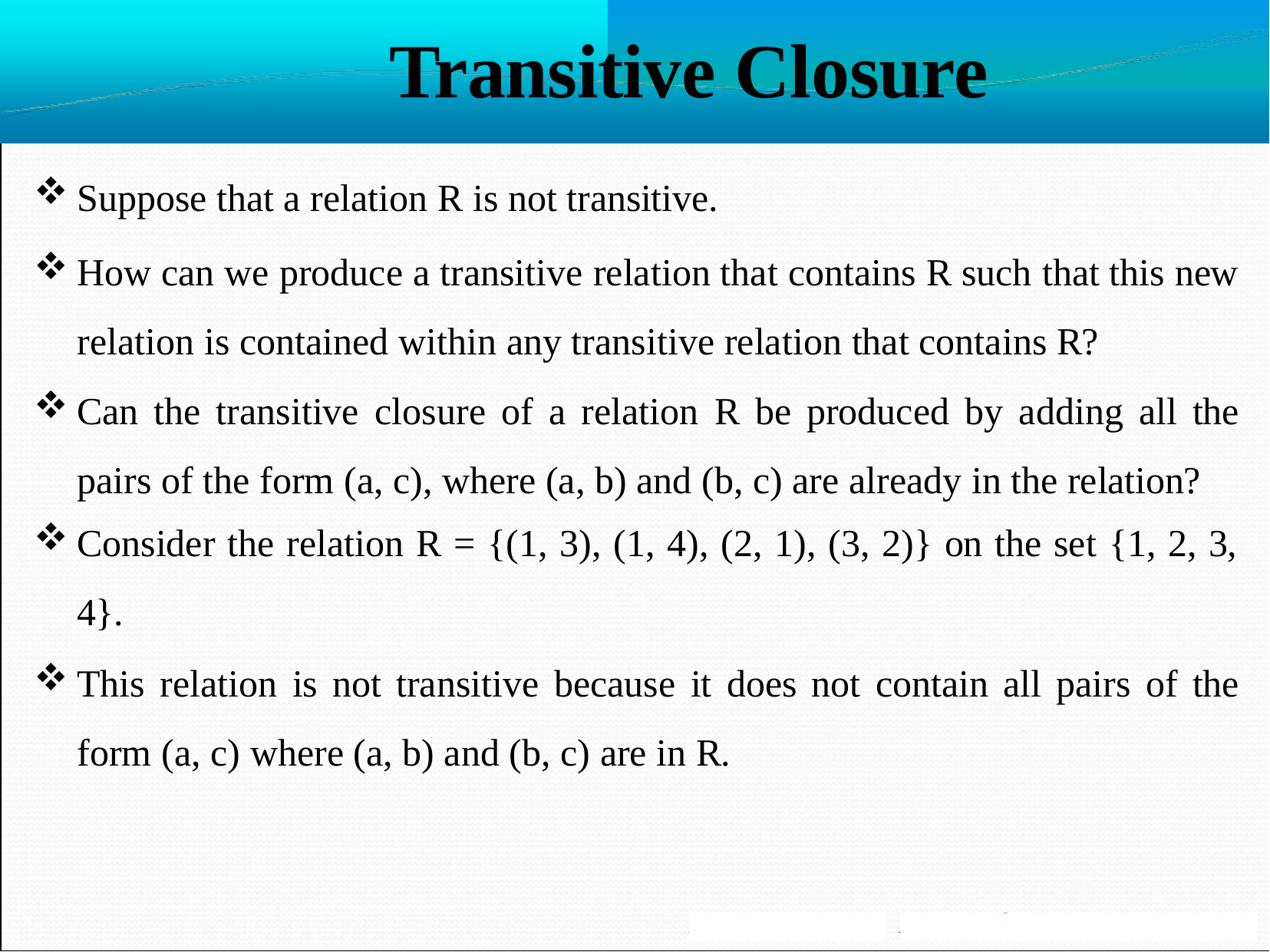

# Transitive Closure
Suppose that a relation R is not transitive.
How can we produce a transitive relation that contains R such that this new relation is contained within any transitive relation that contains R?
Can the transitive closure of a relation R be produced by adding all the pairs of the form (a, c), where (a, b) and (b, c) are already in the relation?
Consider the relation R = {(1, 3), (1, 4), (2, 1), (3, 2)} on the set {1, 2, 3,
4}.
This relation is not transitive because it does not contain all pairs of the form (a, c) where (a, b) and (b, c) are in R.
Mr. S. B. Shinde
Asst Professor, MESCOE Pune